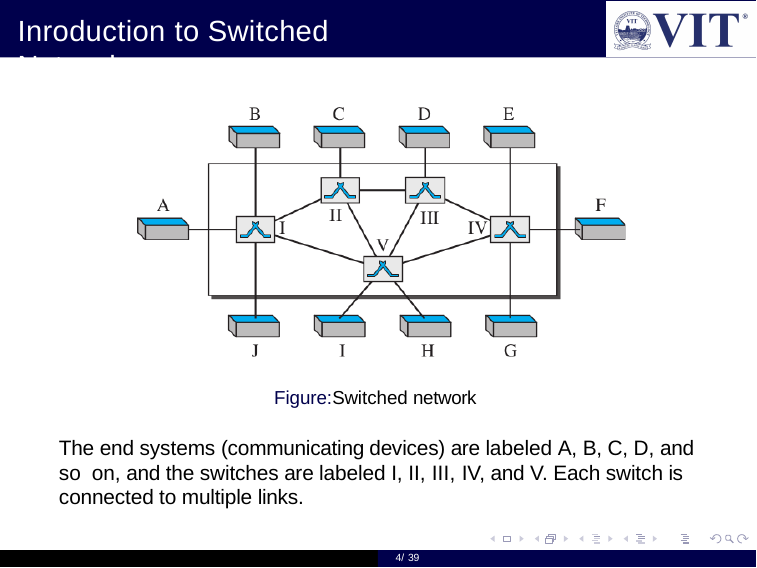

# Inroduction to Switched Network

Figure:Switched network

The end systems (communicating devices) are labeled A, B, C, D, and so  on, and the switches are labeled I, II, III, IV, and V. Each switch is  connected to multiple links.
4/ 39